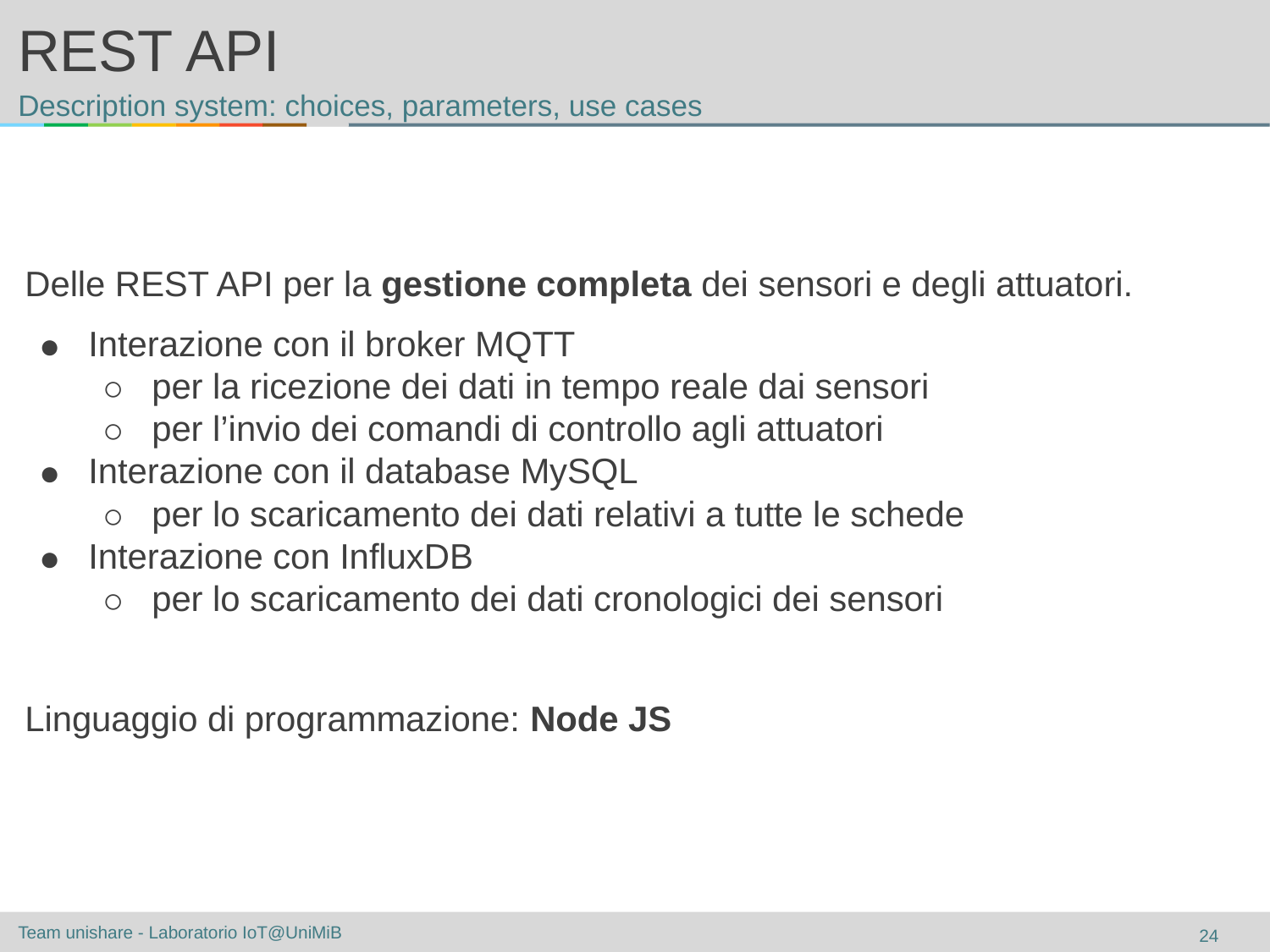

# REST API
Description system: choices, parameters, use cases
Delle REST API per la gestione completa dei sensori e degli attuatori.
Interazione con il broker MQTT
per la ricezione dei dati in tempo reale dai sensori
per l’invio dei comandi di controllo agli attuatori
Interazione con il database MySQL
per lo scaricamento dei dati relativi a tutte le schede
Interazione con InfluxDB
per lo scaricamento dei dati cronologici dei sensori

Linguaggio di programmazione: Node JS
24
Team unishare - Laboratorio IoT@UniMiB